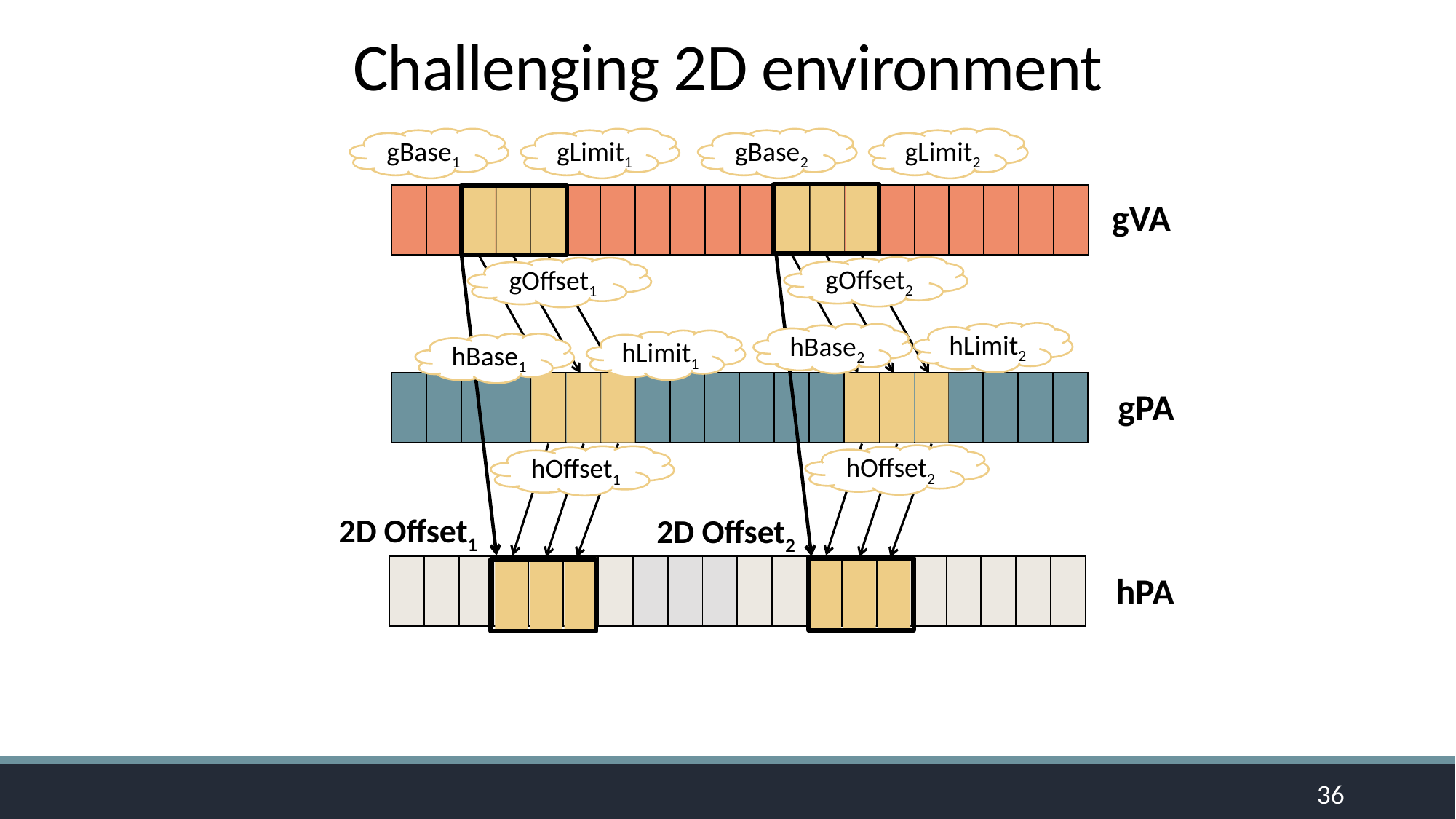

Challenging 2D environment
gBase1
gLimit1
gBase2
gLimit2

|  |  |  |  |  |  |  |  |  |  |  |  |  |  |  |  |  |  |  |  |
| --- | --- | --- | --- | --- | --- | --- | --- | --- | --- | --- | --- | --- | --- | --- | --- | --- | --- | --- | --- |

gVA
gOffset2
gOffset1
hLimit2
hBase2
hLimit1
hBase1
|  |  |  |  |  |  |  |  |  |  |  |  |  |  |  |  |  |  |  |  |
| --- | --- | --- | --- | --- | --- | --- | --- | --- | --- | --- | --- | --- | --- | --- | --- | --- | --- | --- | --- |

gPA
hOffset2
hOffset1
2D Offset1
2D Offset2
|  |  |  |  |  |  |  |  |  |  |  |  |  |  |  |  |  |  |  |  |
| --- | --- | --- | --- | --- | --- | --- | --- | --- | --- | --- | --- | --- | --- | --- | --- | --- | --- | --- | --- |

hPA
36